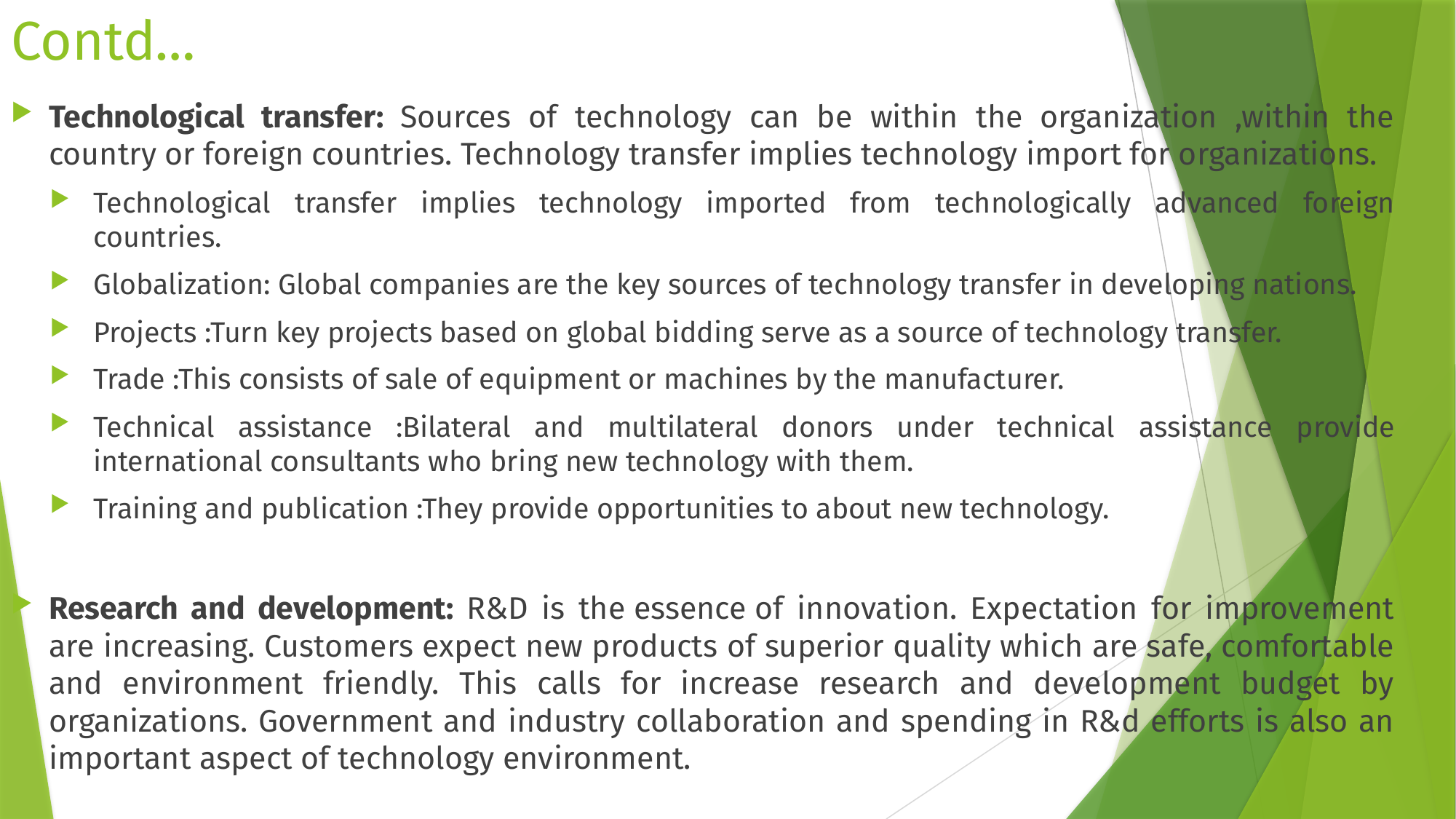

# Contd…
Technological transfer: Sources of technology can be within the organization ,within the country or foreign countries. Technology transfer implies technology import for organizations.
Technological transfer implies technology imported from technologically advanced foreign countries.
Globalization: Global companies are the key sources of technology transfer in developing nations.
Projects :Turn key projects based on global bidding serve as a source of technology transfer.
Trade :This consists of sale of equipment or machines by the manufacturer.
Technical assistance :Bilateral and multilateral donors under technical assistance provide international consultants who bring new technology with them.
Training and publication :They provide opportunities to about new technology.

Research and development: R&D is the essence of innovation. Expectation for improvement are increasing. Customers expect new products of superior quality which are safe, comfortable and environment friendly. This calls for increase research and development budget by organizations. Government and industry collaboration and spending in R&d efforts is also an important aspect of technology environment.